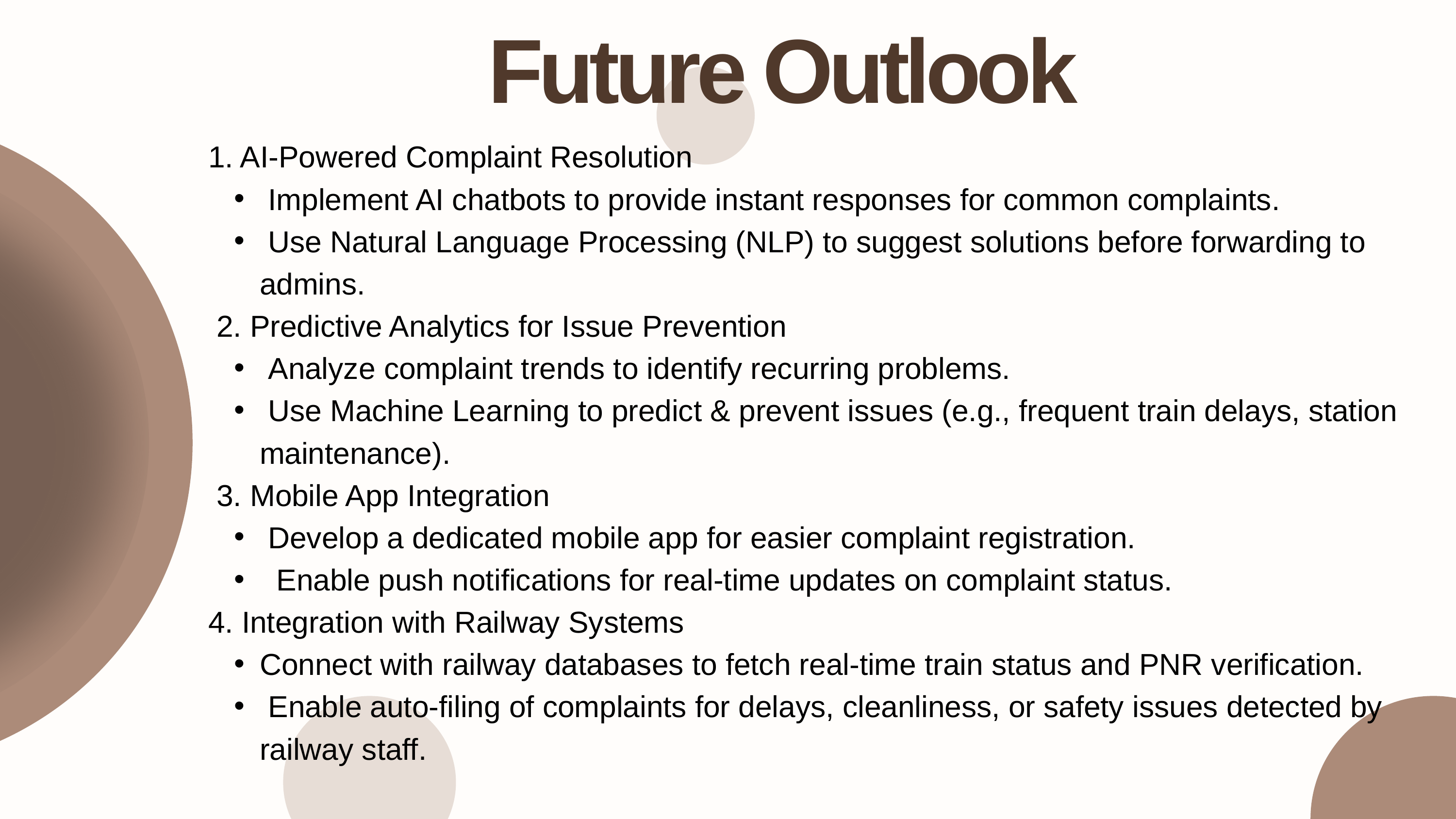

Future Outlook

1. AI-Powered Complaint Resolution
 Implement AI chatbots to provide instant responses for common complaints.
 Use Natural Language Processing (NLP) to suggest solutions before forwarding to admins.
 2. Predictive Analytics for Issue Prevention
 Analyze complaint trends to identify recurring problems.
 Use Machine Learning to predict & prevent issues (e.g., frequent train delays, station maintenance).
 3. Mobile App Integration
 Develop a dedicated mobile app for easier complaint registration.
  Enable push notifications for real-time updates on complaint status.
4. Integration with Railway Systems
Connect with railway databases to fetch real-time train status and PNR verification.
 Enable auto-filing of complaints for delays, cleanliness, or safety issues detected by railway staff.